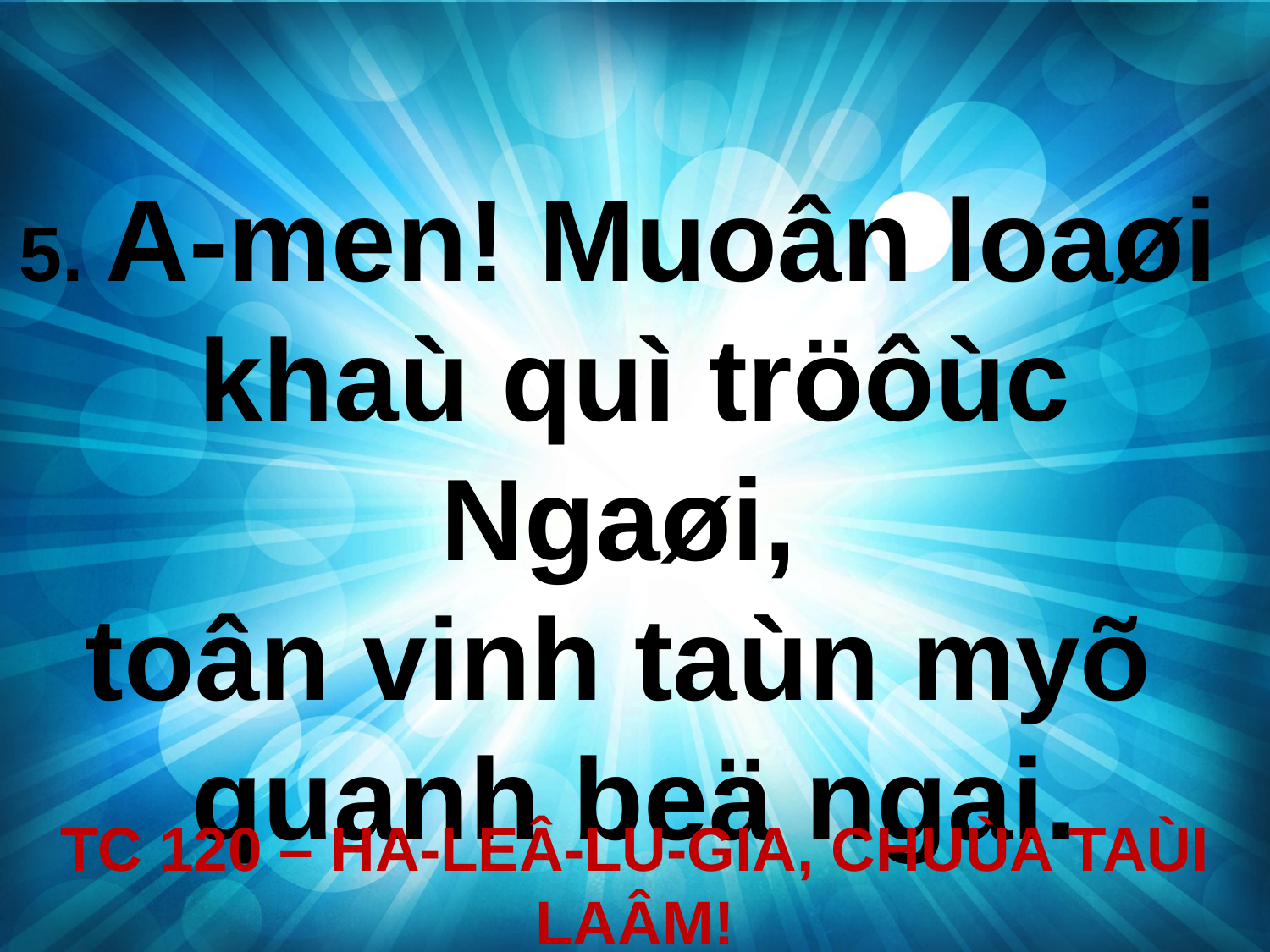

5. A-men! Muoân loaøi
khaù quì tröôùc Ngaøi,
toân vinh taùn myõ
quanh beä ngai.
TC 120 – HA-LEÂ-LU-GIA, CHUÙA TAÙI LAÂM!